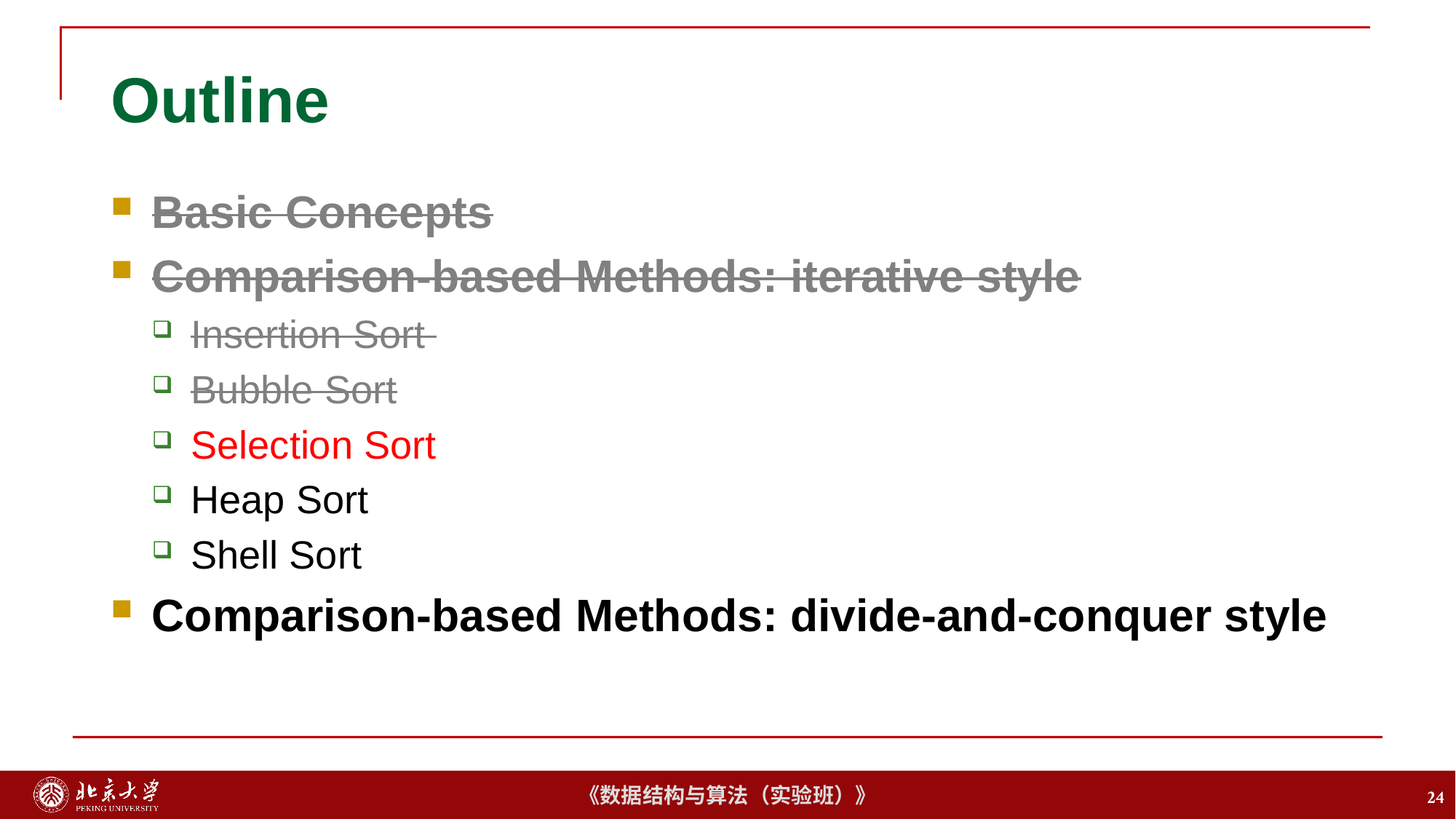

# Outline
Basic Concepts
Comparison-based Methods: iterative style
Insertion Sort
Bubble Sort
Selection Sort
Heap Sort
Shell Sort
Comparison-based Methods: divide-and-conquer style
24